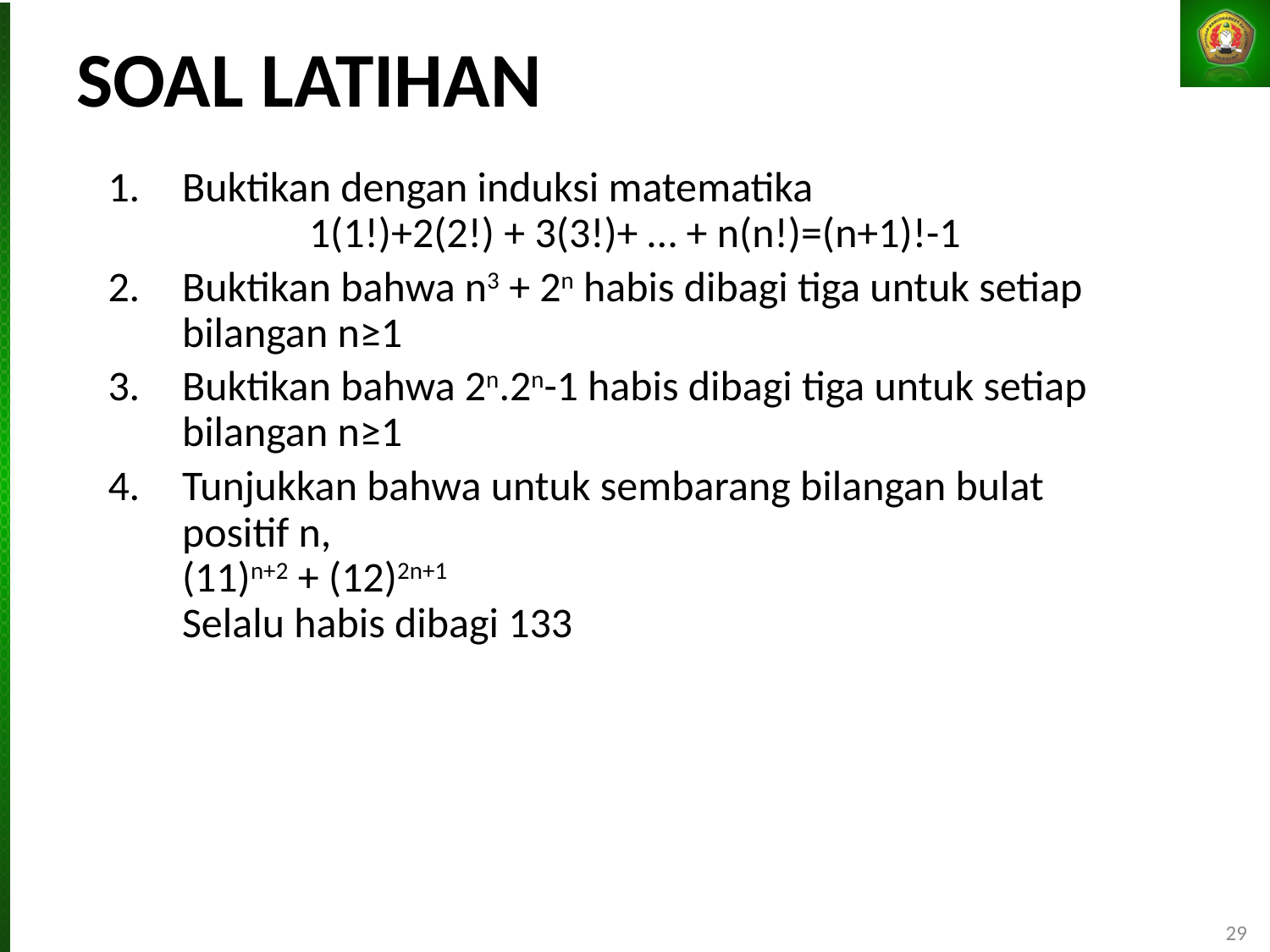

# SOAL LATIHAN
Buktikan dengan induksi matematika
	1(1!)+2(2!) + 3(3!)+ … + n(n!)=(n+1)!-1
Buktikan bahwa n3 + 2n habis dibagi tiga untuk setiap bilangan n≥1
Buktikan bahwa 2n.2n-1 habis dibagi tiga untuk setiap bilangan n≥1
Tunjukkan bahwa untuk sembarang bilangan bulat positif n,
(11)n+2 + (12)2n+1
Selalu habis dibagi 133
29